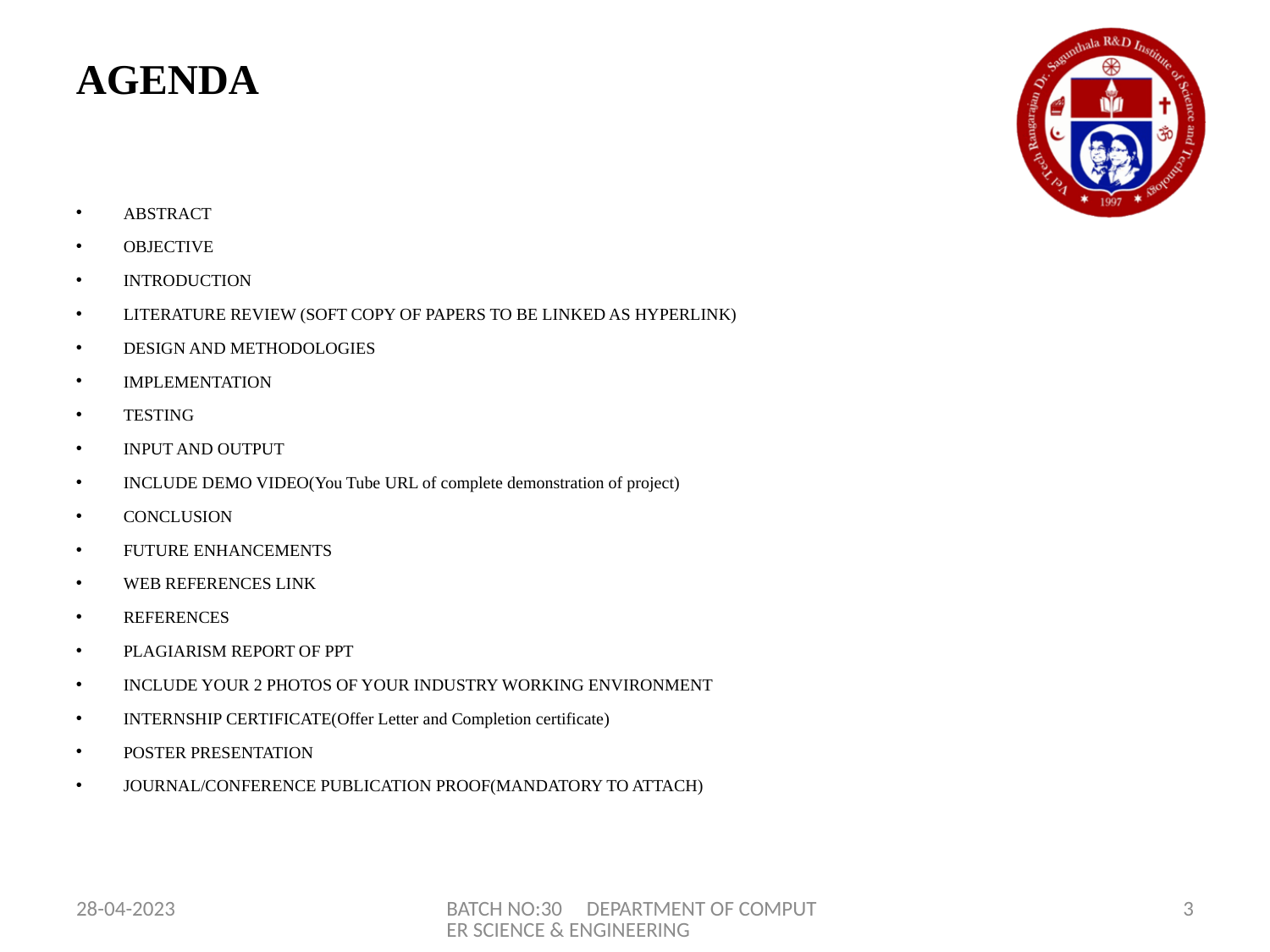

AGENDA
ABSTRACT
OBJECTIVE
INTRODUCTION
LITERATURE REVIEW (SOFT COPY OF PAPERS TO BE LINKED AS HYPERLINK)
DESIGN AND METHODOLOGIES
IMPLEMENTATION
TESTING
INPUT AND OUTPUT
INCLUDE DEMO VIDEO(You Tube URL of complete demonstration of project)
CONCLUSION
FUTURE ENHANCEMENTS
WEB REFERENCES LINK
REFERENCES
PLAGIARISM REPORT OF PPT
INCLUDE YOUR 2 PHOTOS OF YOUR INDUSTRY WORKING ENVIRONMENT
INTERNSHIP CERTIFICATE(Offer Letter and Completion certificate)
POSTER PRESENTATION
JOURNAL/CONFERENCE PUBLICATION PROOF(MANDATORY TO ATTACH)

28-04-2023
BATCH NO:30     DEPARTMENT OF COMPUTER SCIENCE & ENGINEERING
3